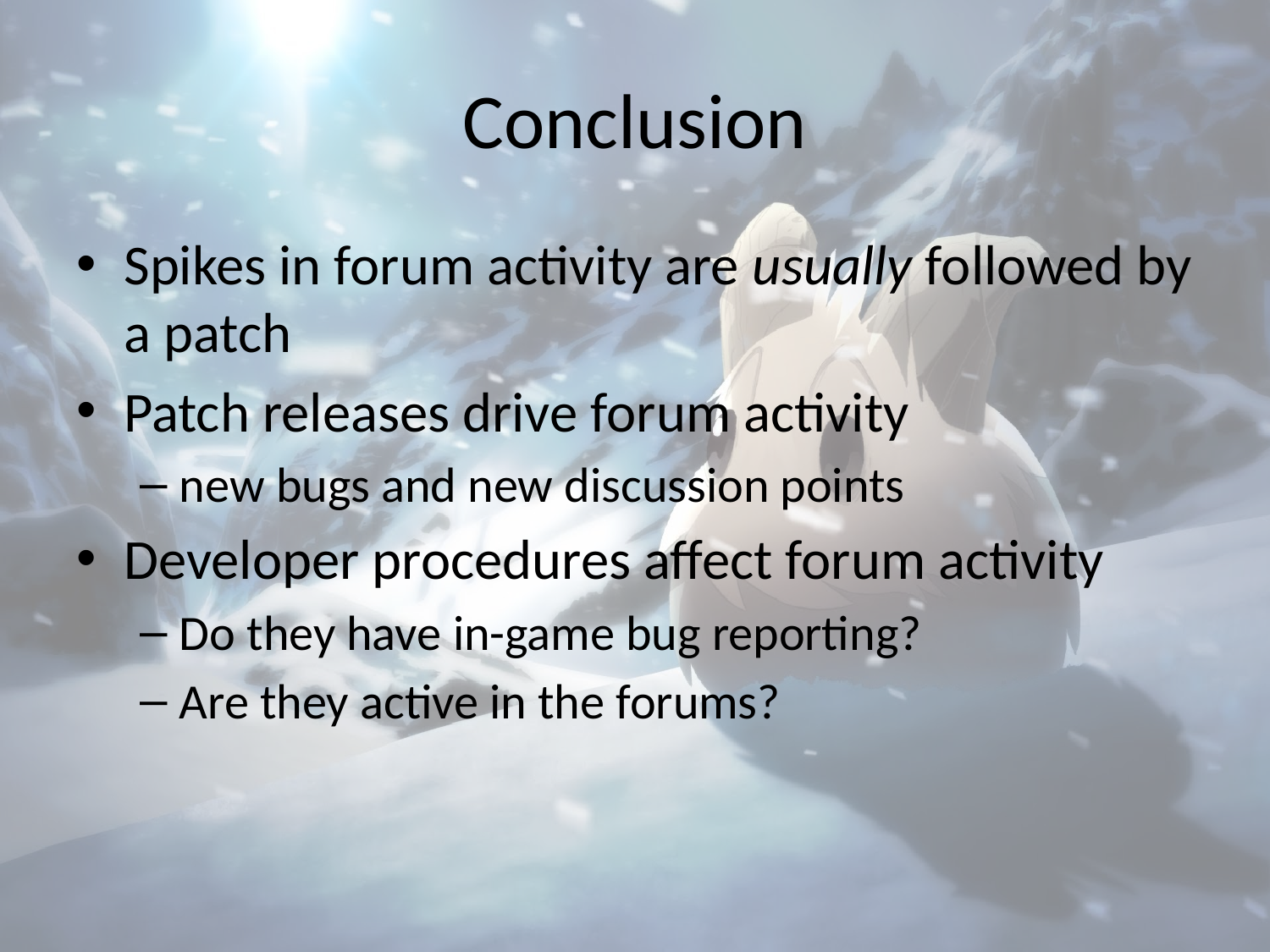

# Conclusion
Spikes in forum activity are usually followed by a patch
Patch releases drive forum activity
new bugs and new discussion points
Developer procedures affect forum activity
Do they have in-game bug reporting?
Are they active in the forums?